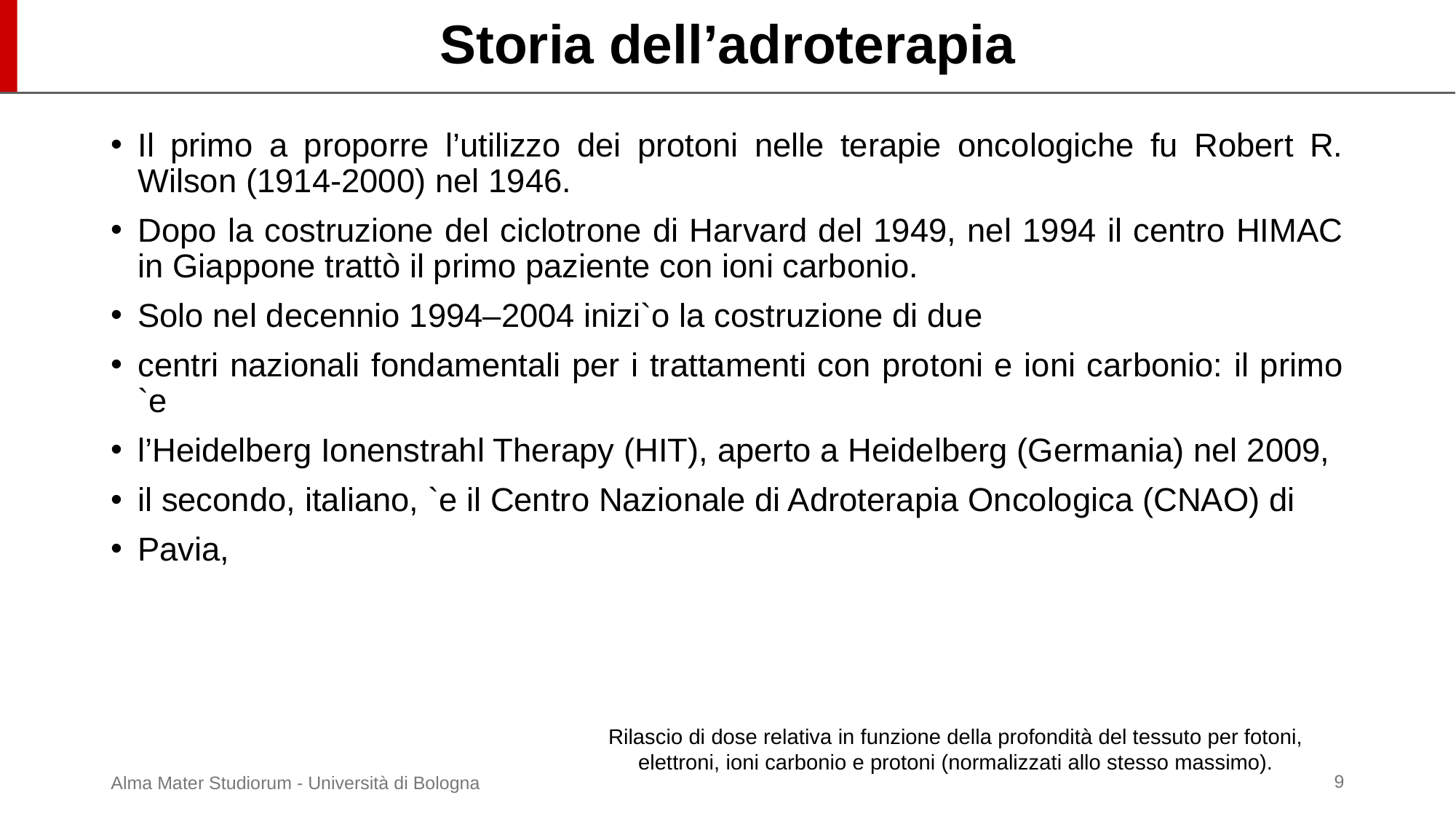

# Storia dell’adroterapia
Il primo a proporre l’utilizzo dei protoni nelle terapie oncologiche fu Robert R. Wilson (1914-2000) nel 1946.
Dopo la costruzione del ciclotrone di Harvard del 1949, nel 1994 il centro HIMAC in Giappone trattò il primo paziente con ioni carbonio.
Solo nel decennio 1994–2004 inizi`o la costruzione di due
centri nazionali fondamentali per i trattamenti con protoni e ioni carbonio: il primo `e
l’Heidelberg Ionenstrahl Therapy (HIT), aperto a Heidelberg (Germania) nel 2009,
il secondo, italiano, `e il Centro Nazionale di Adroterapia Oncologica (CNAO) di
Pavia,
Rilascio di dose relativa in funzione della profondità del tessuto per fotoni, elettroni, ioni carbonio e protoni (normalizzati allo stesso massimo).
9
Alma Mater Studiorum - Università di Bologna